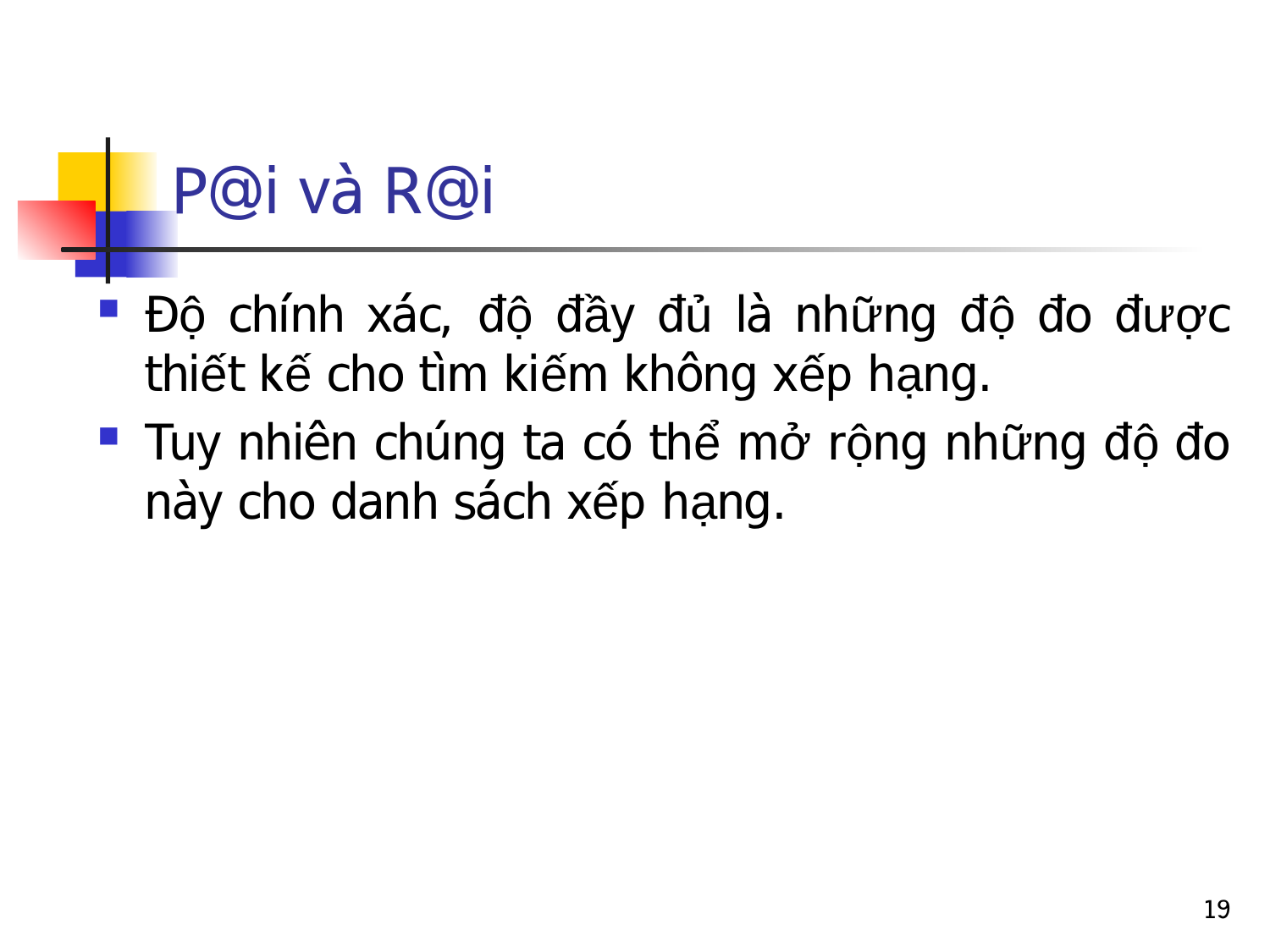

# P@i và R@i
Độ chính xác, độ đầy đủ là những độ đo được thiết kế cho tìm kiếm không xếp hạng.
Tuy nhiên chúng ta có thể mở rộng những độ đo này cho danh sách xếp hạng.
19